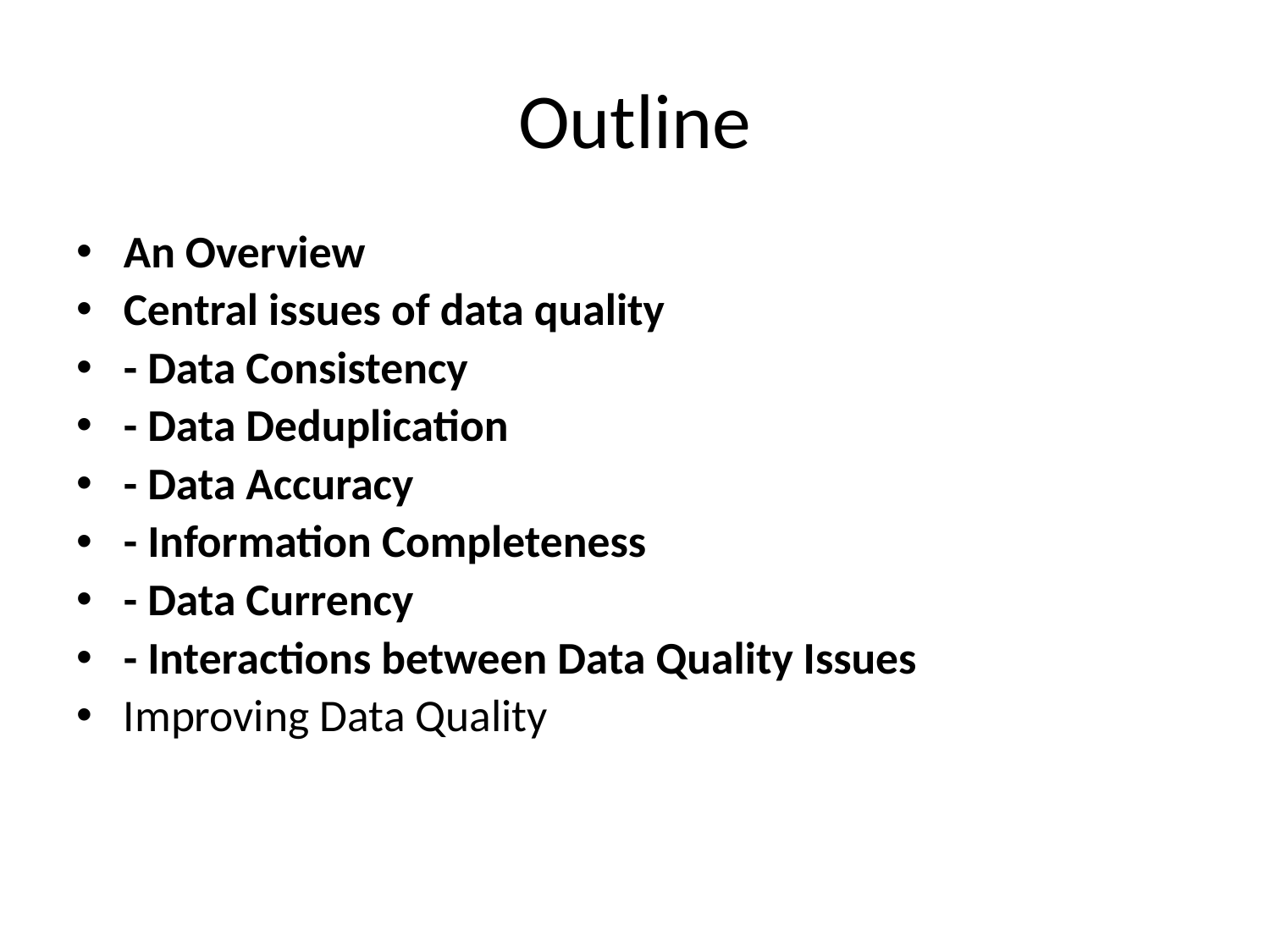

# Outline
An Overview
Central issues of data quality
- Data Consistency
- Data Deduplication
- Data Accuracy
- Information Completeness
- Data Currency
- Interactions between Data Quality Issues
Improving Data Quality